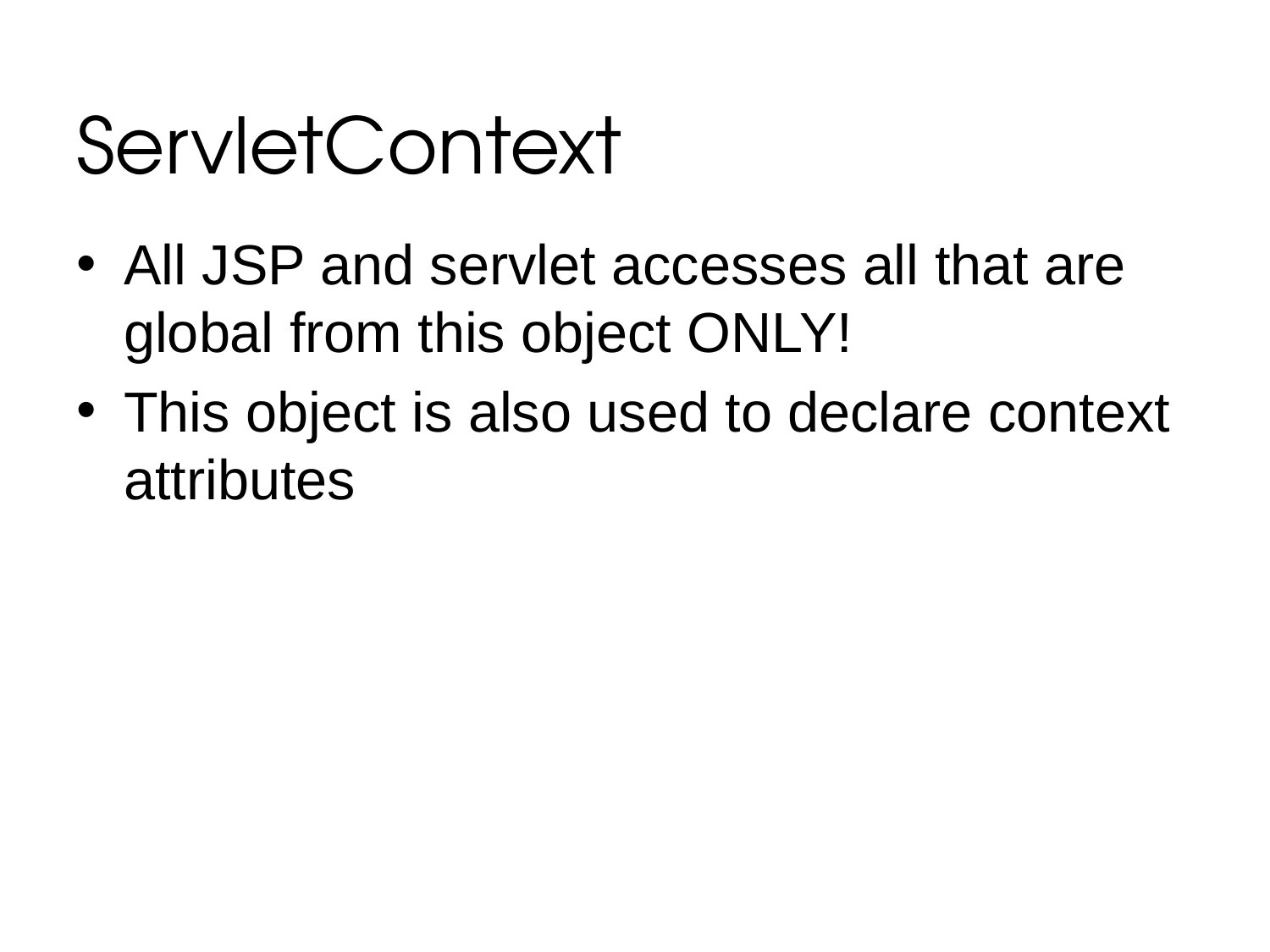

# ServletContext
All JSP and servlet accesses all that are global from this object ONLY!
This object is also used to declare context attributes